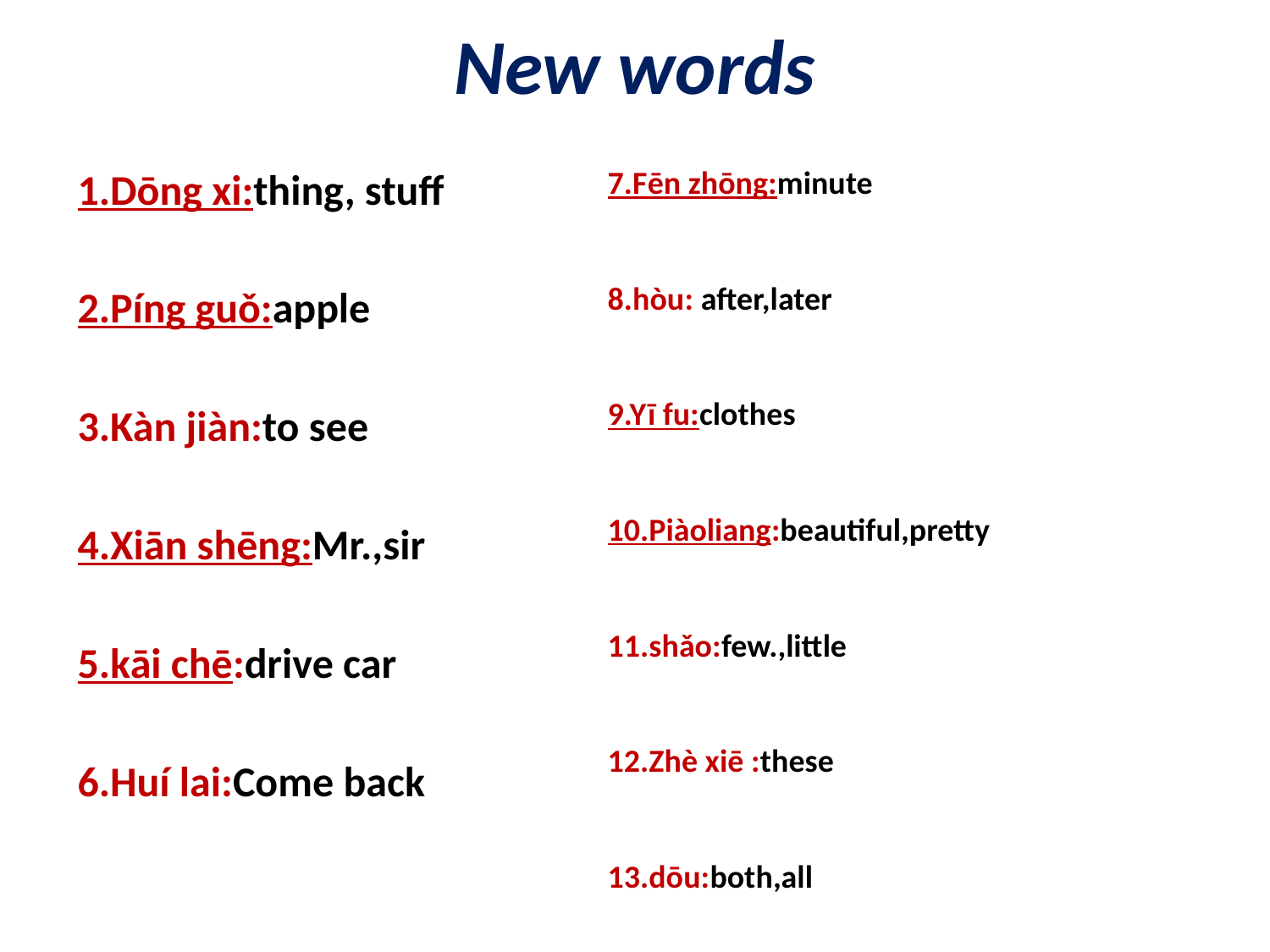

# New words

7.Fēn zhōng:minute

8.hòu: after,later

9.Yī fu:clothes

10.Piàoliang:beautiful,pretty

11.shǎo:few.,little

12.Zhè xiē :these

13.dōu:both,all

1.Dōng xi:thing, stuff

2.Píng guǒ:apple

3.Kàn jiàn:to see

4.Xiān shēng:Mr.,sir

5.kāi chē:drive car

6.Huí lai:Come back